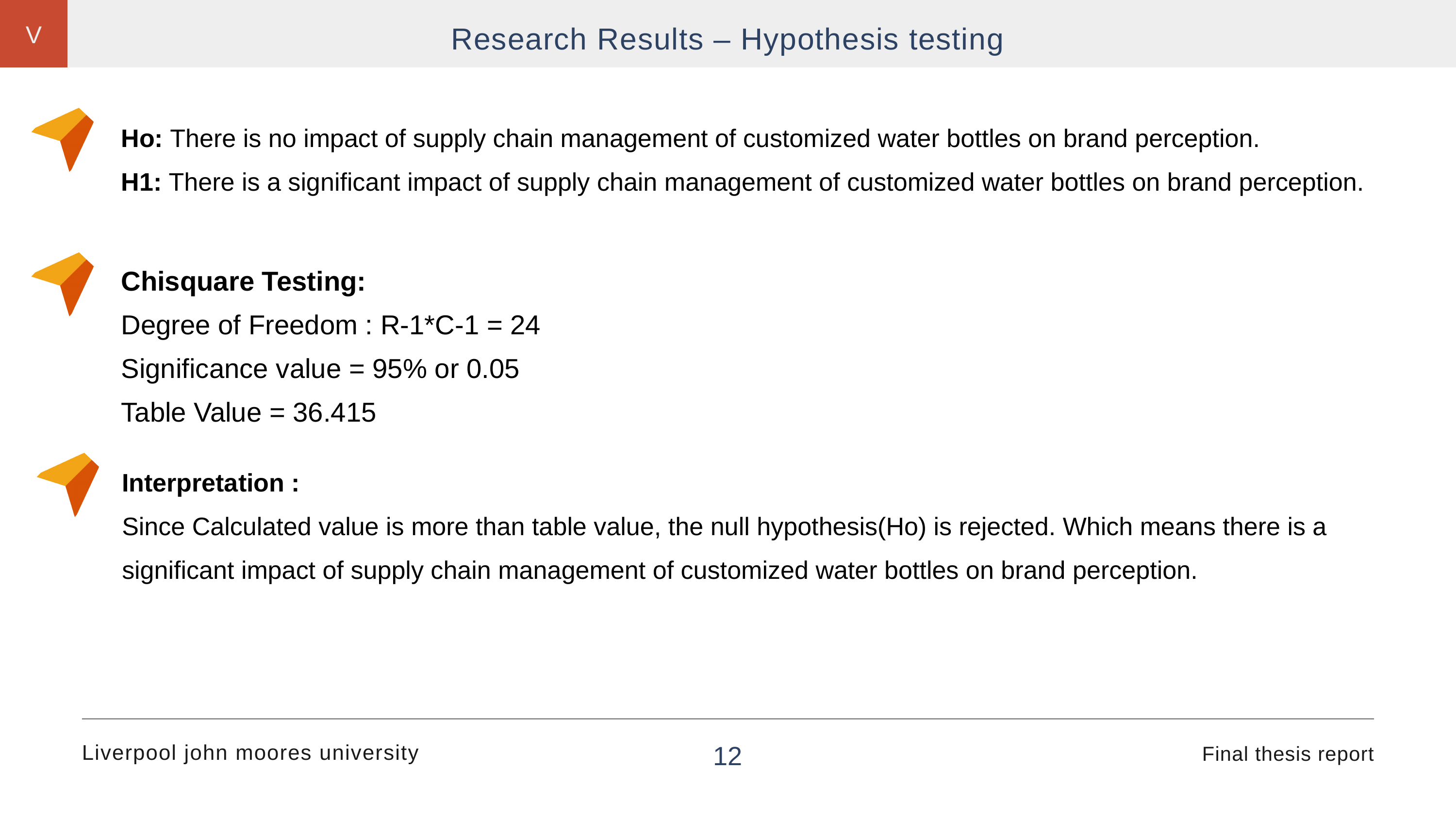

V
Research Results – Hypothesis testing

Ho: There is no impact of supply chain management of customized water bottles on brand perception.
H1: There is a significant impact of supply chain management of customized water bottles on brand perception.

Chisquare Testing:
Degree of Freedom : R-1*C-1 = 24
Significance value = 95% or 0.05
Table Value = 36.415

Interpretation :
Since Calculated value is more than table value, the null hypothesis(Ho) is rejected. Which means there is a significant impact of supply chain management of customized water bottles on brand perception.

12
Liverpool john moores university
Final thesis report